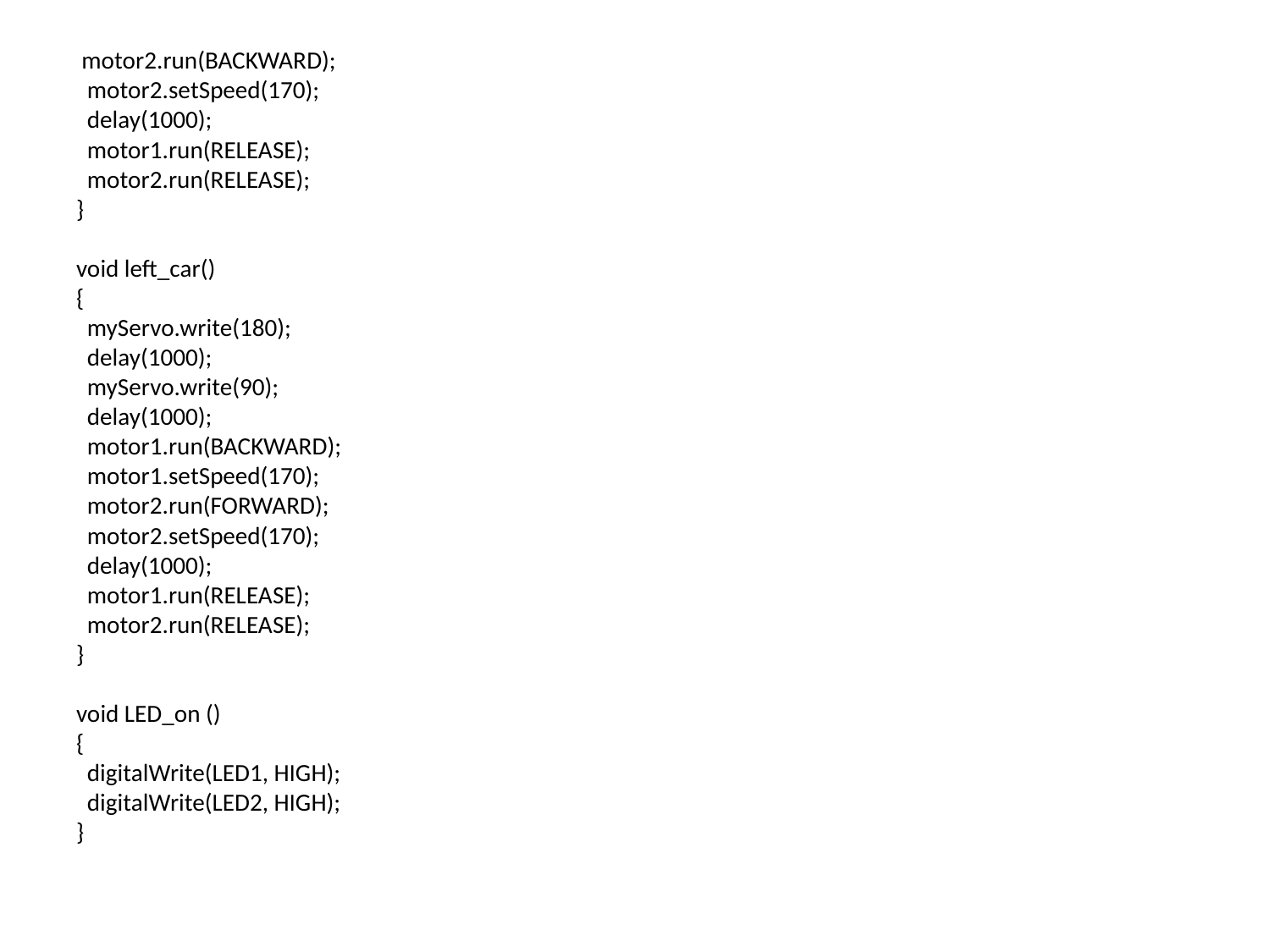

# motor2.run(BACKWARD); motor2.setSpeed(170); delay(1000); motor1.run(RELEASE); motor2.run(RELEASE); } void left_car() { myServo.write(180); delay(1000); myServo.write(90); delay(1000); motor1.run(BACKWARD); motor1.setSpeed(170); motor2.run(FORWARD); motor2.setSpeed(170); delay(1000); motor1.run(RELEASE); motor2.run(RELEASE); } void LED_on () { digitalWrite(LED1, HIGH); digitalWrite(LED2, HIGH); }